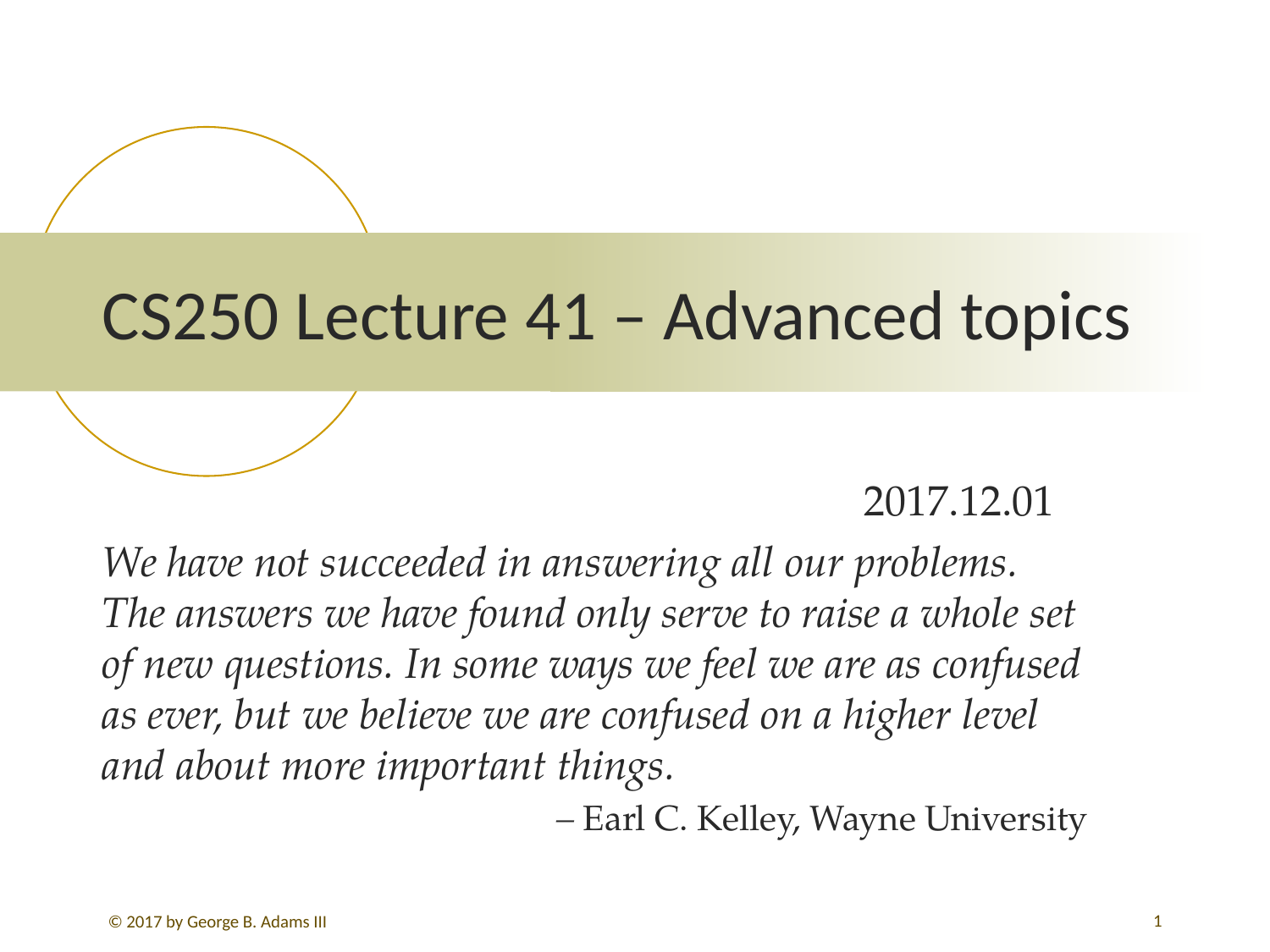

# CS250 Lecture 41 – Advanced topics
						2017.12.01
We have not succeeded in answering all our problems. The answers we have found only serve to raise a whole set of new questions. In some ways we feel we are as confused as ever, but we believe we are confused on a higher level and about more important things.
– Earl C. Kelley, Wayne University
1
© 2017 by George B. Adams III